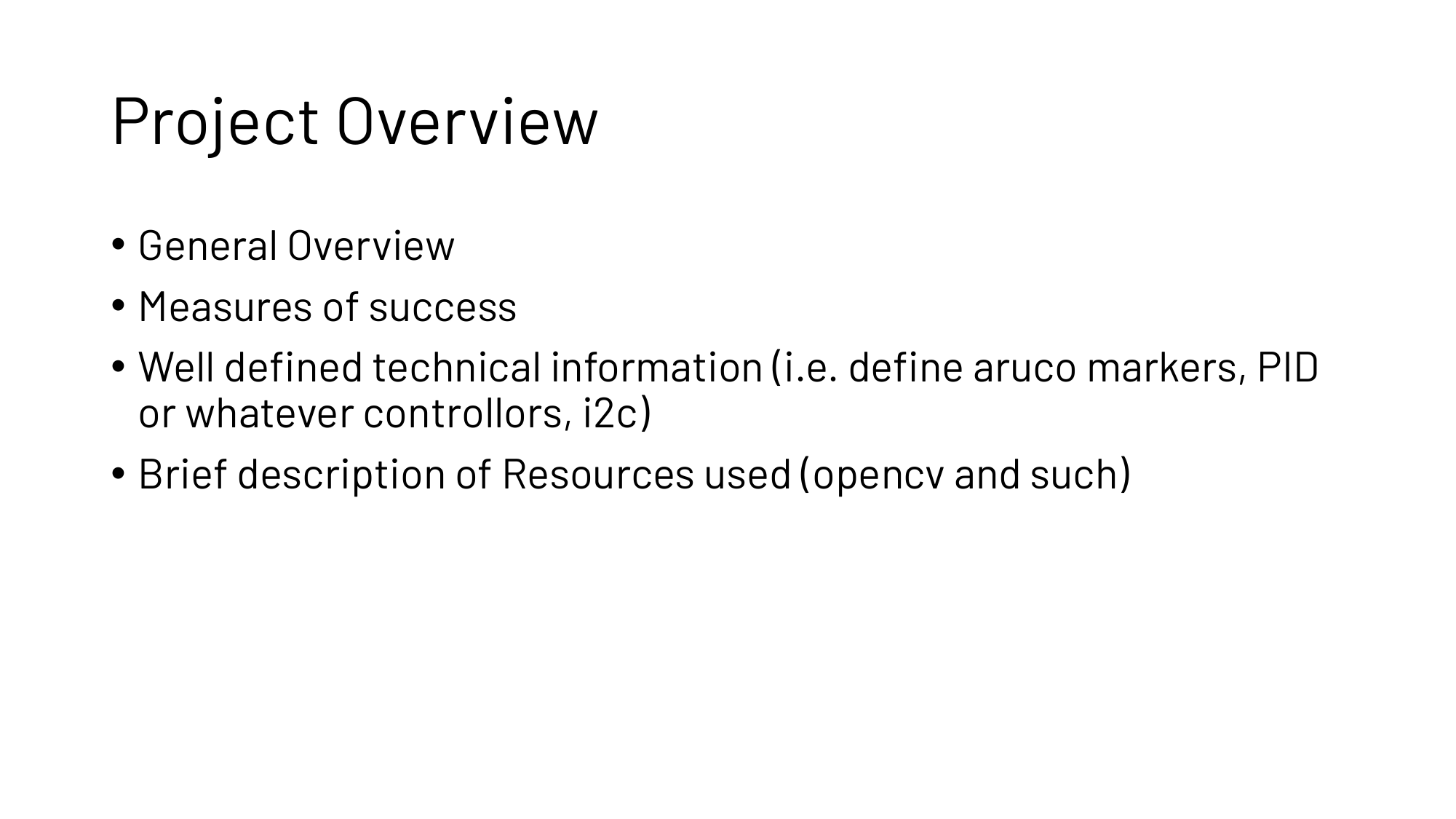

# Project Overview
General Overview
Measures of success
Well defined technical information (i.e. define aruco markers, PID or whatever controllors, i2c)
Brief description of Resources used (opencv and such)